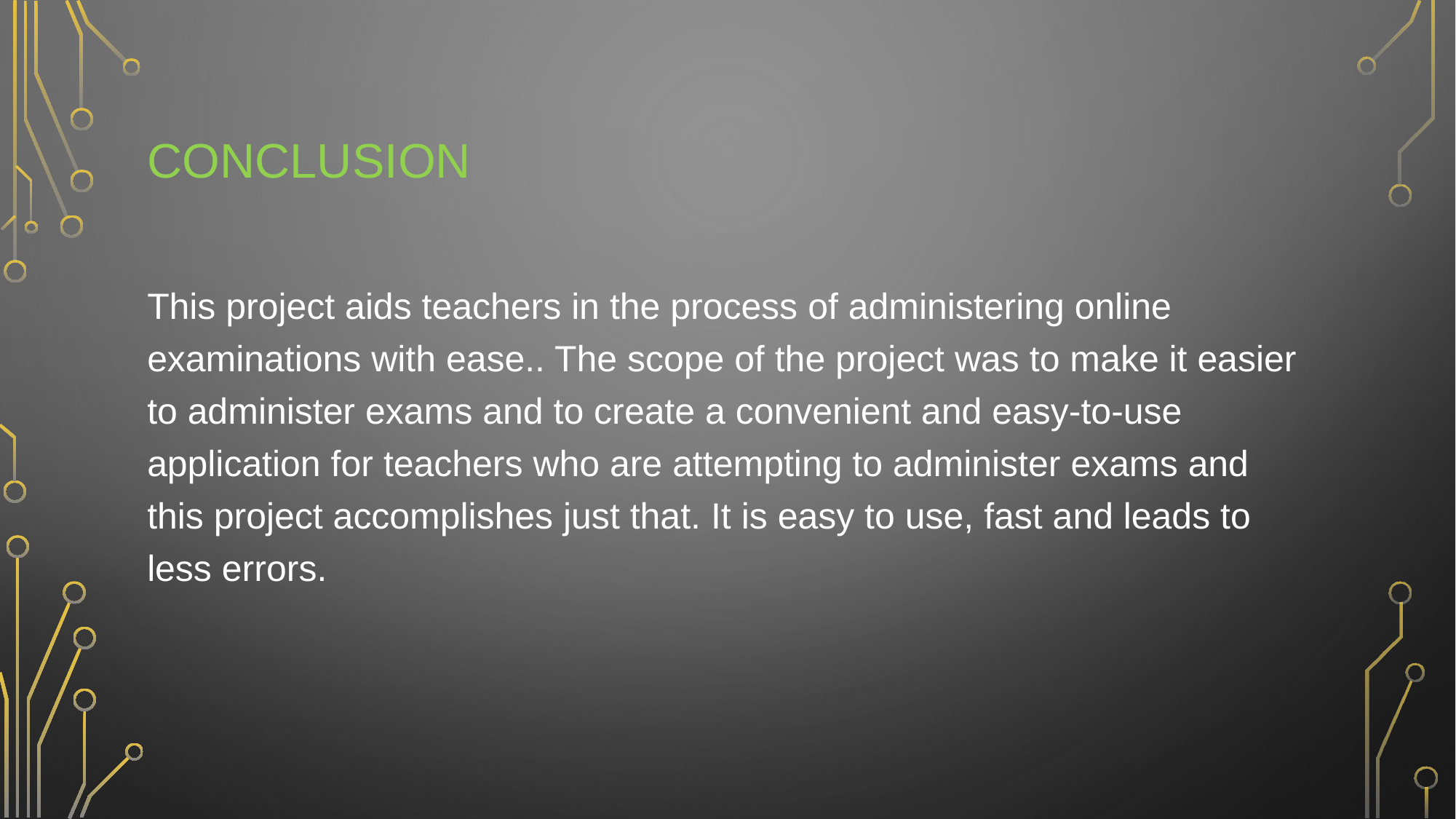

# conclusion
This project aids teachers in the process of administering online examinations with ease.. The scope of the project was to make it easier to administer exams and to create a convenient and easy-to-use application for teachers who are attempting to administer exams and this project accomplishes just that. It is easy to use, fast and leads to less errors.